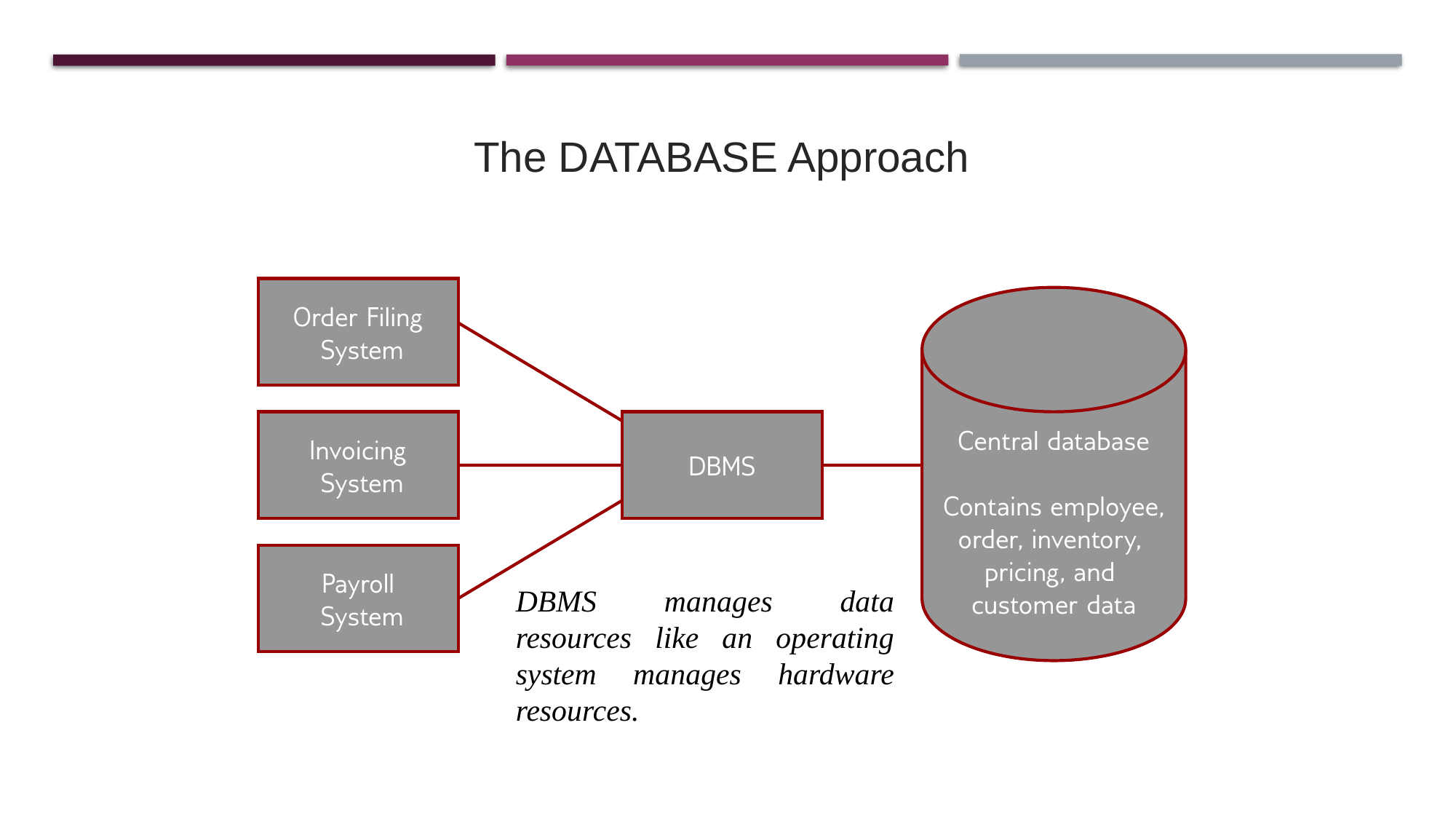

The DATABASE Approach
Order Filing
 System

Central database

Contains employee,
order, inventory,
pricing, and
customer data

Invoicing
 System
DBMS

Payroll
 System
DBMS manages data resources like an operating system manages hardware resources.